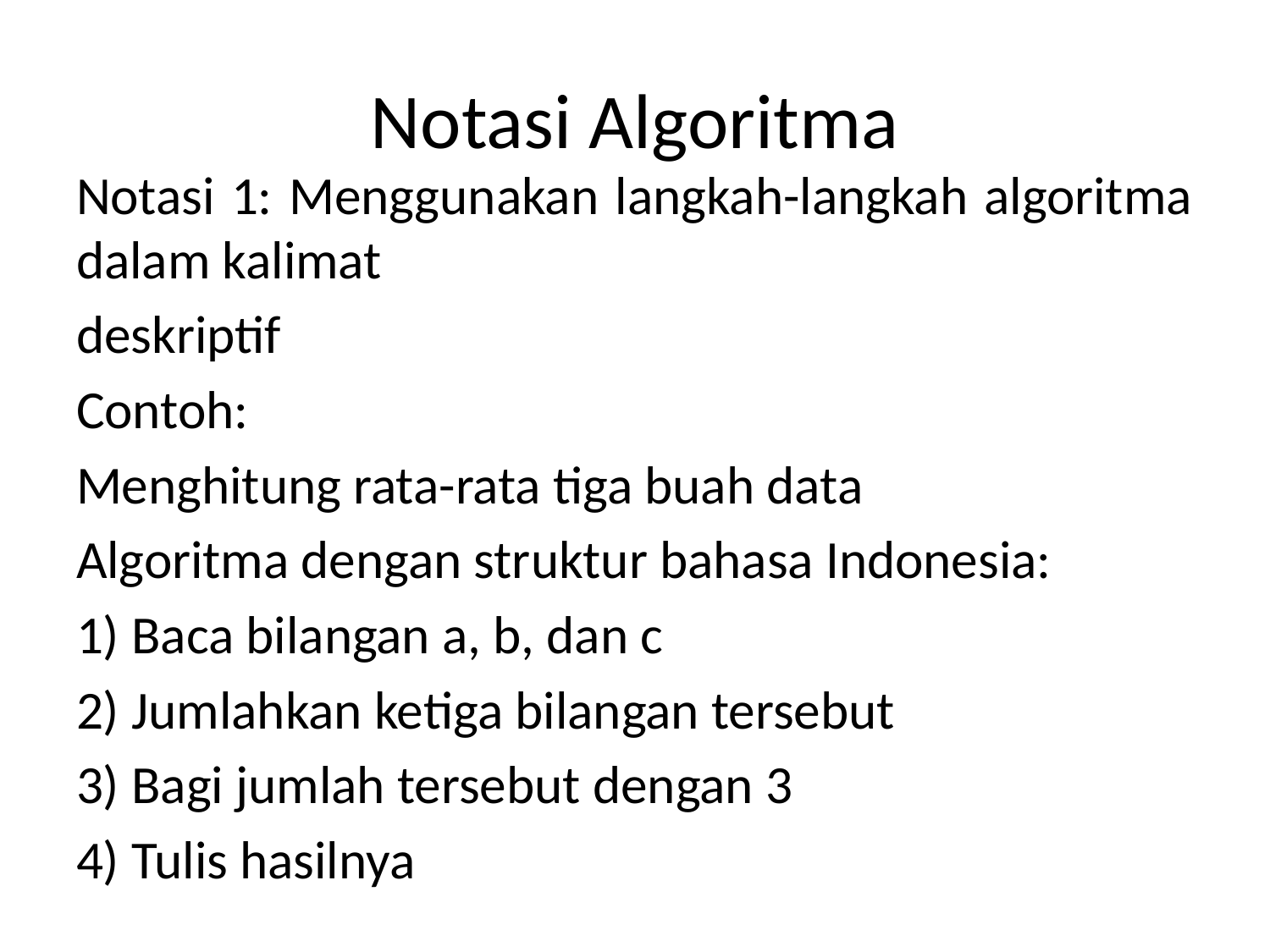

# Notasi Algoritma
Notasi 1: Menggunakan langkah-langkah algoritma dalam kalimat
deskriptif
Contoh:
Menghitung rata-rata tiga buah data
Algoritma dengan struktur bahasa Indonesia:
1) Baca bilangan a, b, dan c
2) Jumlahkan ketiga bilangan tersebut
3) Bagi jumlah tersebut dengan 3
4) Tulis hasilnya